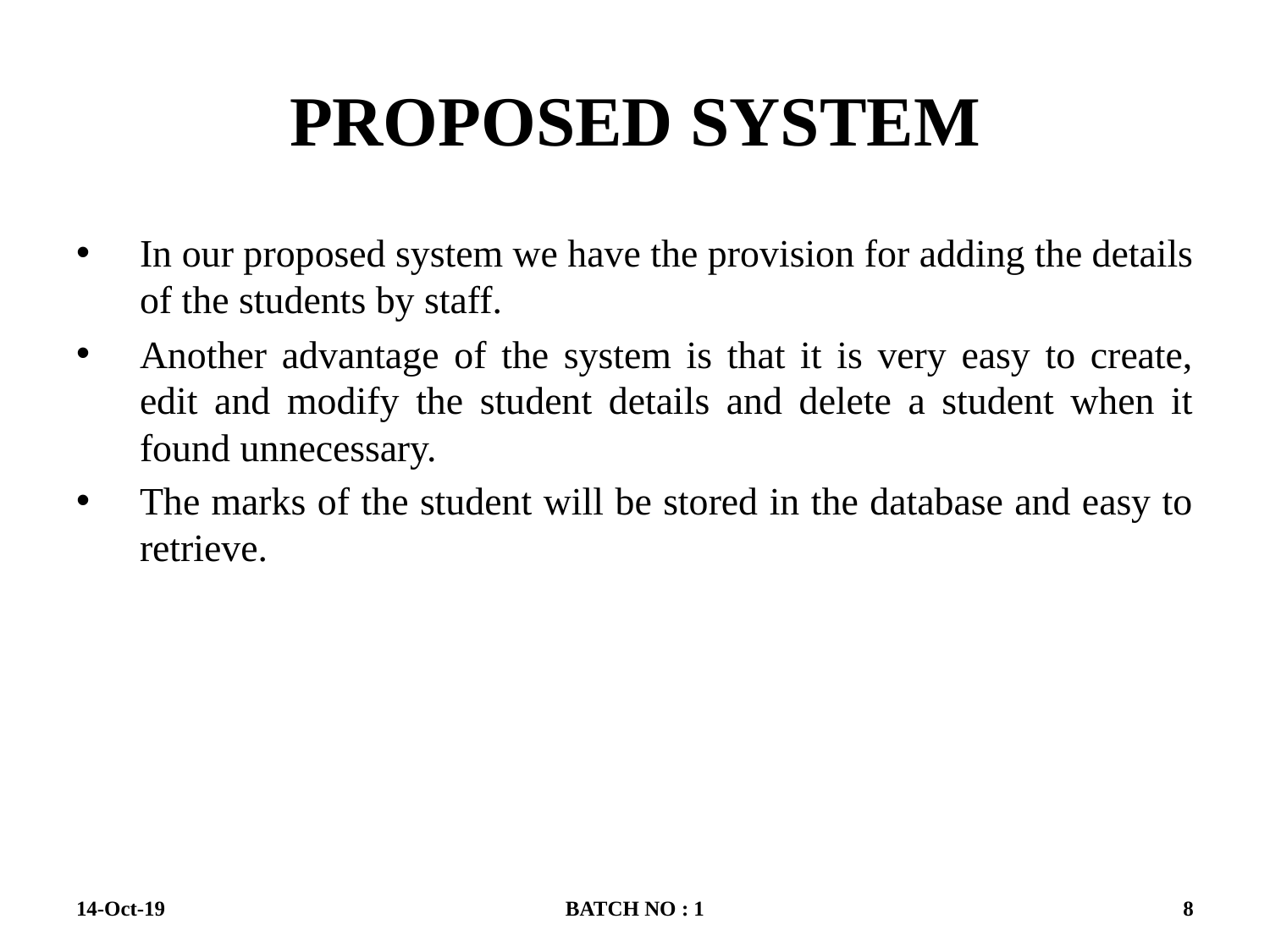

# PROPOSED SYSTEM
In our proposed system we have the provision for adding the details of the students by staff.
Another advantage of the system is that it is very easy to create, edit and modify the student details and delete a student when it found unnecessary.
The marks of the student will be stored in the database and easy to retrieve.
14-Oct-19
BATCH NO : 1
8